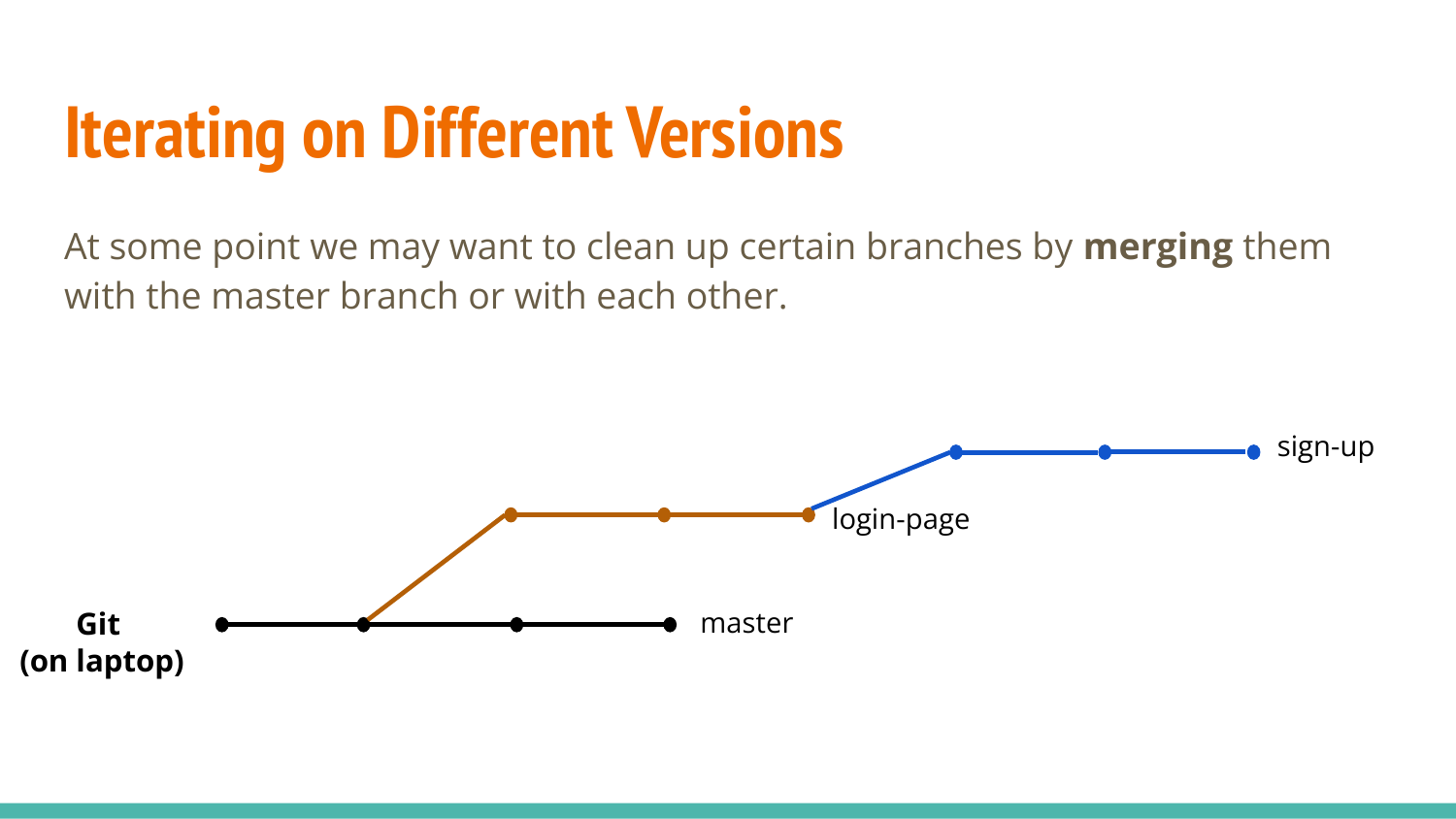

# Iterating on Different Versions
At some point we may want to clean up certain branches by merging them with the master branch or with each other.
sign-up

login-page

Git
(on laptop)
master